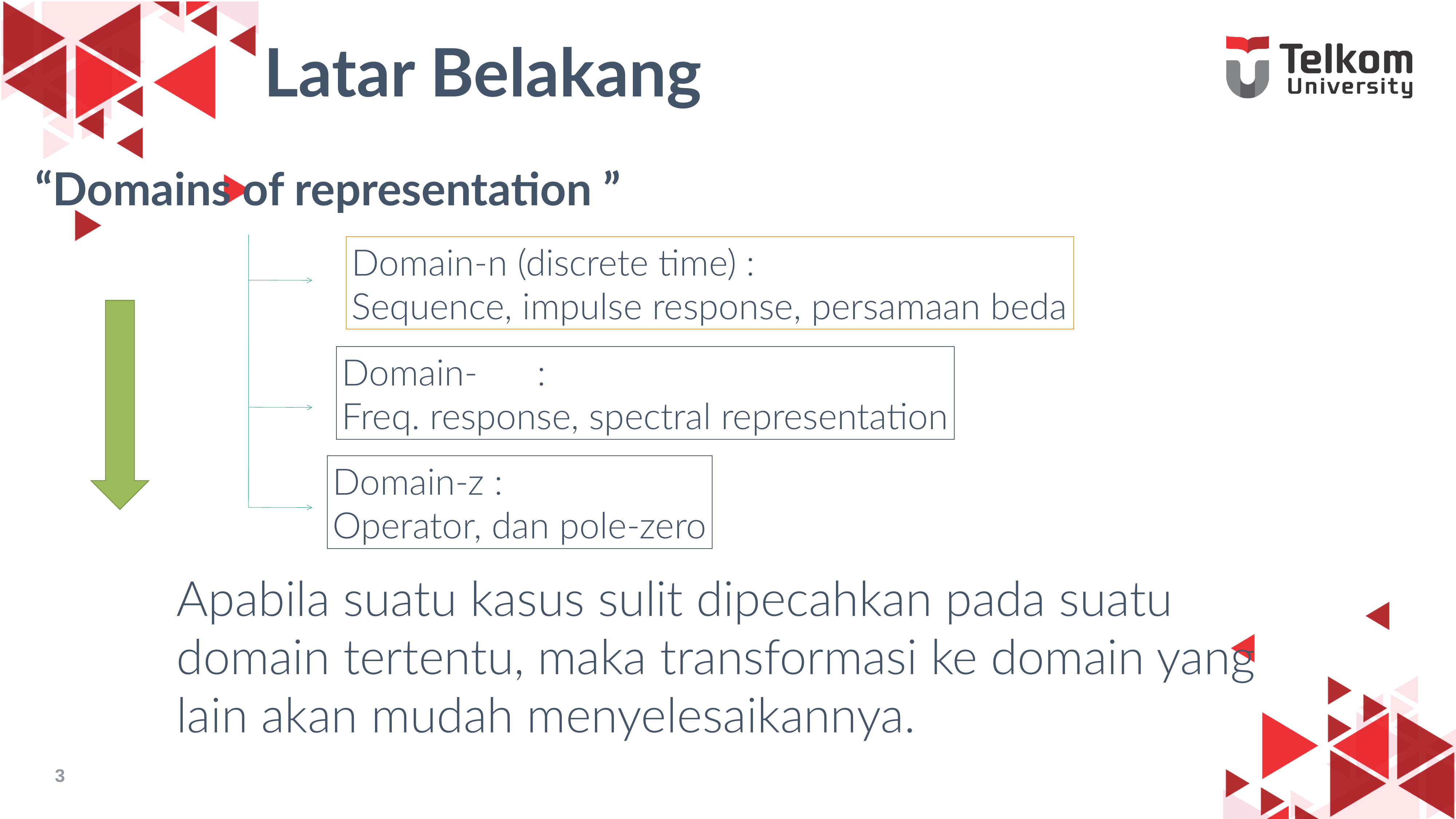

18/10/2021
Latar Belakang
“Domains of representation ”

Domain-n (discrete time) :
Sequence, impulse response, persamaan beda

Domain-      :
Freq. response, spectral representation
Domain-z :
Operator, dan pole-zero
Apabila suatu kasus sulit dipecahkan pada suatu domain tertentu, maka transformasi ke domain yang lain akan mudah menyelesaikannya.
3